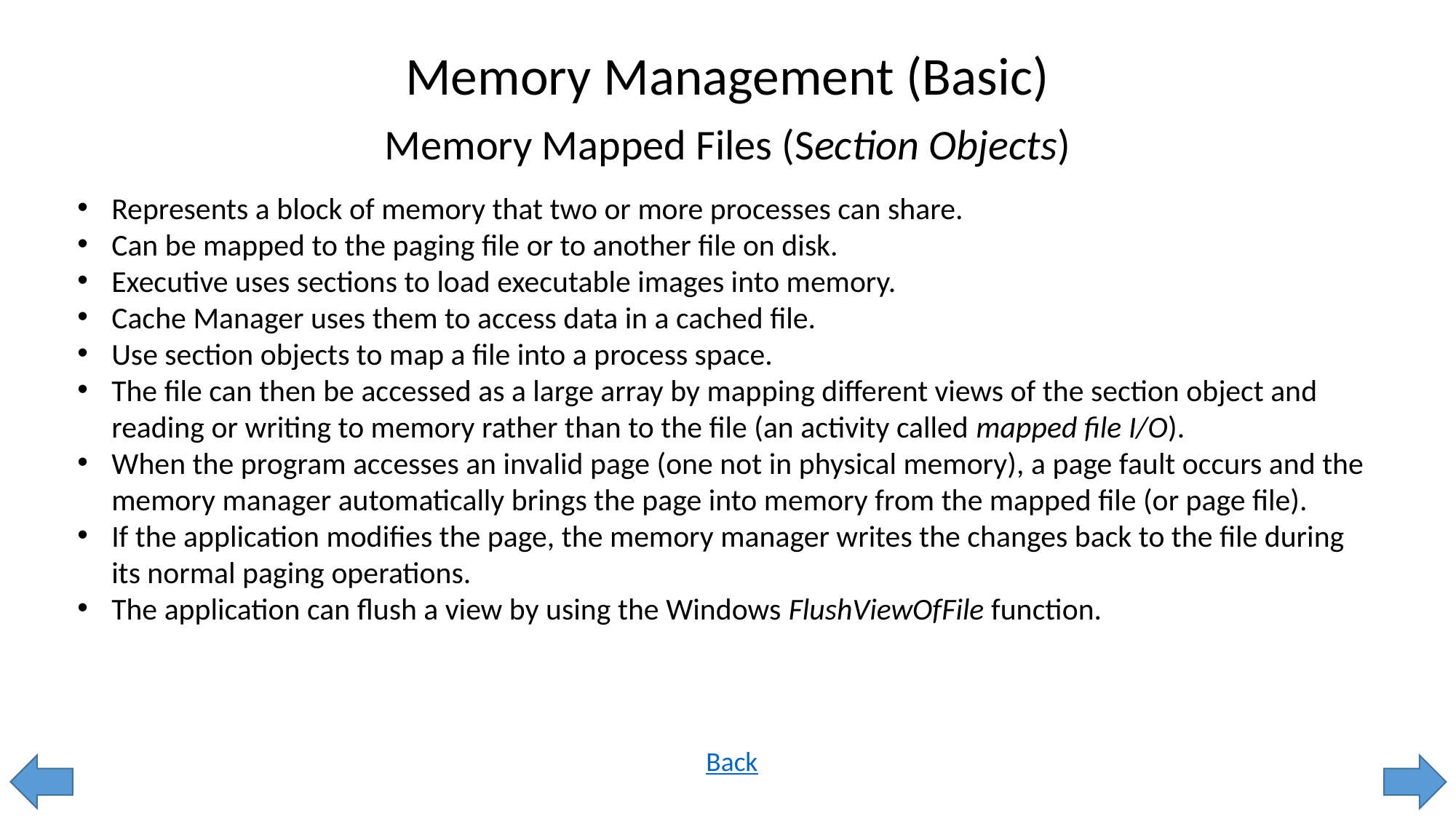

# Memory Management (Basic)
Memory Mapped Files (Section Objects)
Represents a block of memory that two or more processes can share.
Can be mapped to the paging file or to another file on disk.
Executive uses sections to load executable images into memory.
Cache Manager uses them to access data in a cached file.
Use section objects to map a file into a process space.
The file can then be accessed as a large array by mapping different views of the section object and reading or writing to memory rather than to the file (an activity called mapped file I/O).
When the program accesses an invalid page (one not in physical memory), a page fault occurs and the memory manager automatically brings the page into memory from the mapped file (or page file).
If the application modifies the page, the memory manager writes the changes back to the file during its normal paging operations.
The application can flush a view by using the Windows FlushViewOfFile function.
Back